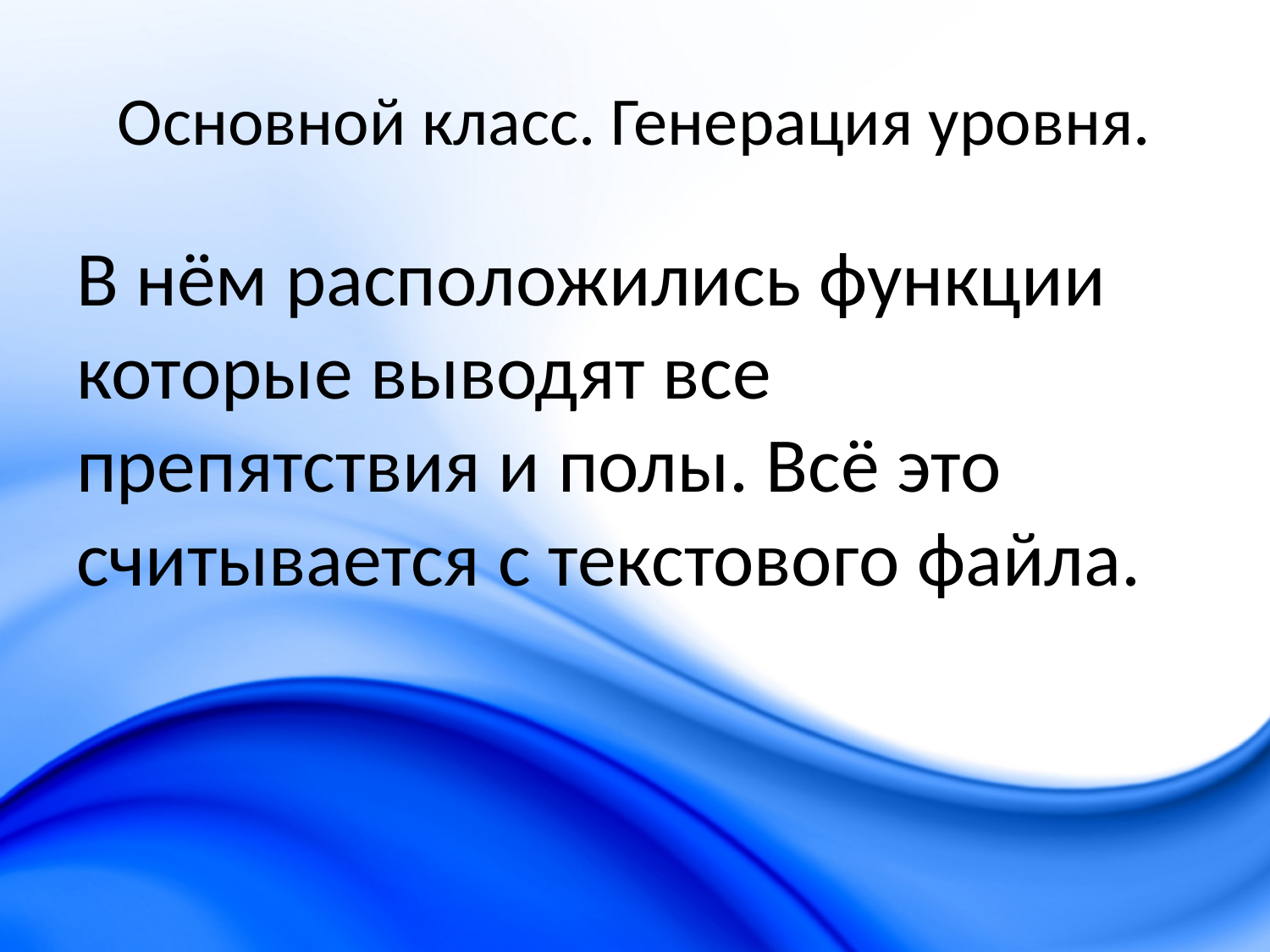

# Основной класс. Генерация уровня.
В нём расположились функции которые выводят все препятствия и полы. Всё это считывается с текстового файла.